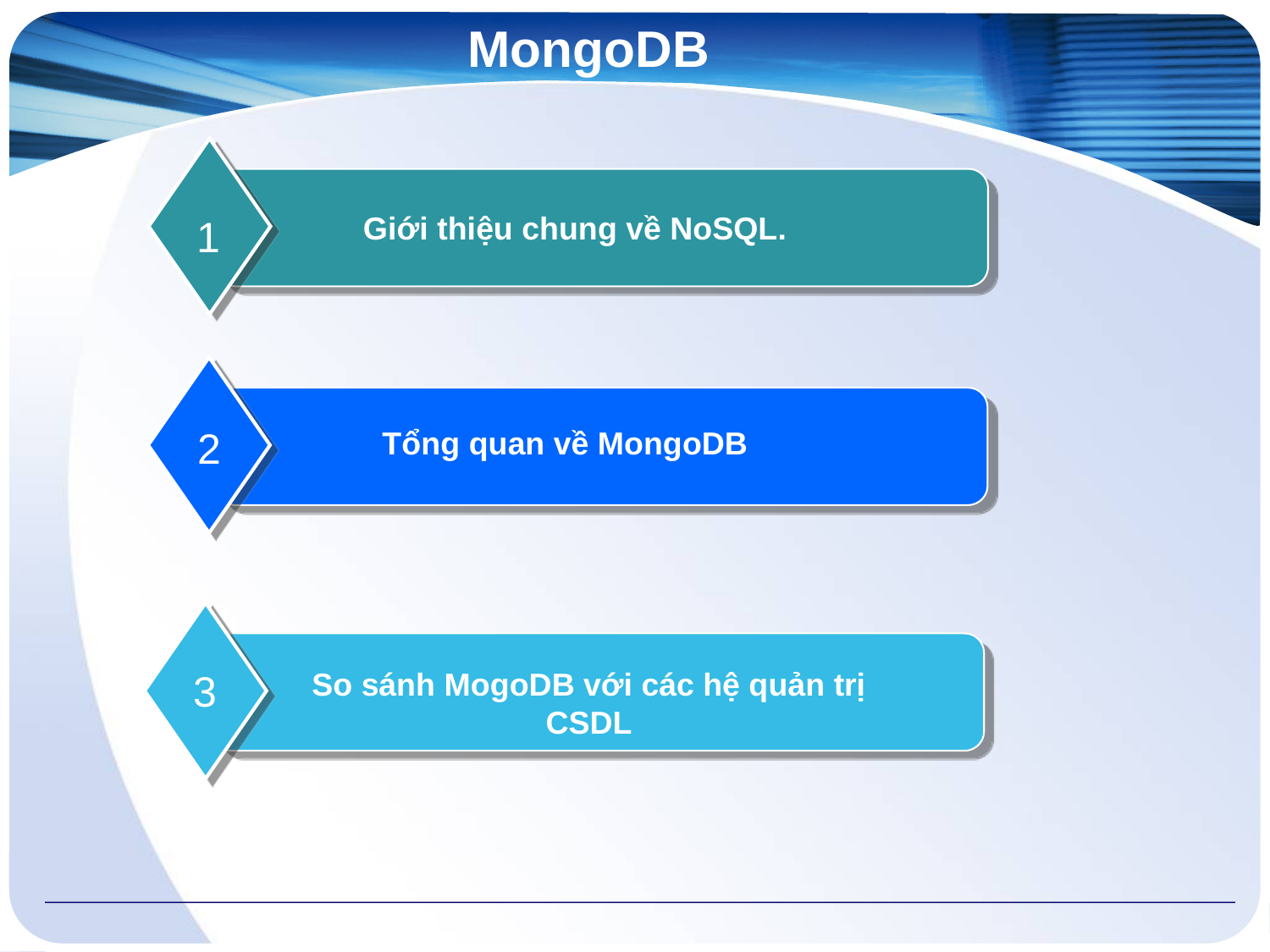

# MongoDB

Giới thiệu chung về NoSQL.
1

2
Tổng quan về MongoDB

3
So sánh MogoDB với các hệ quản trị CSDL